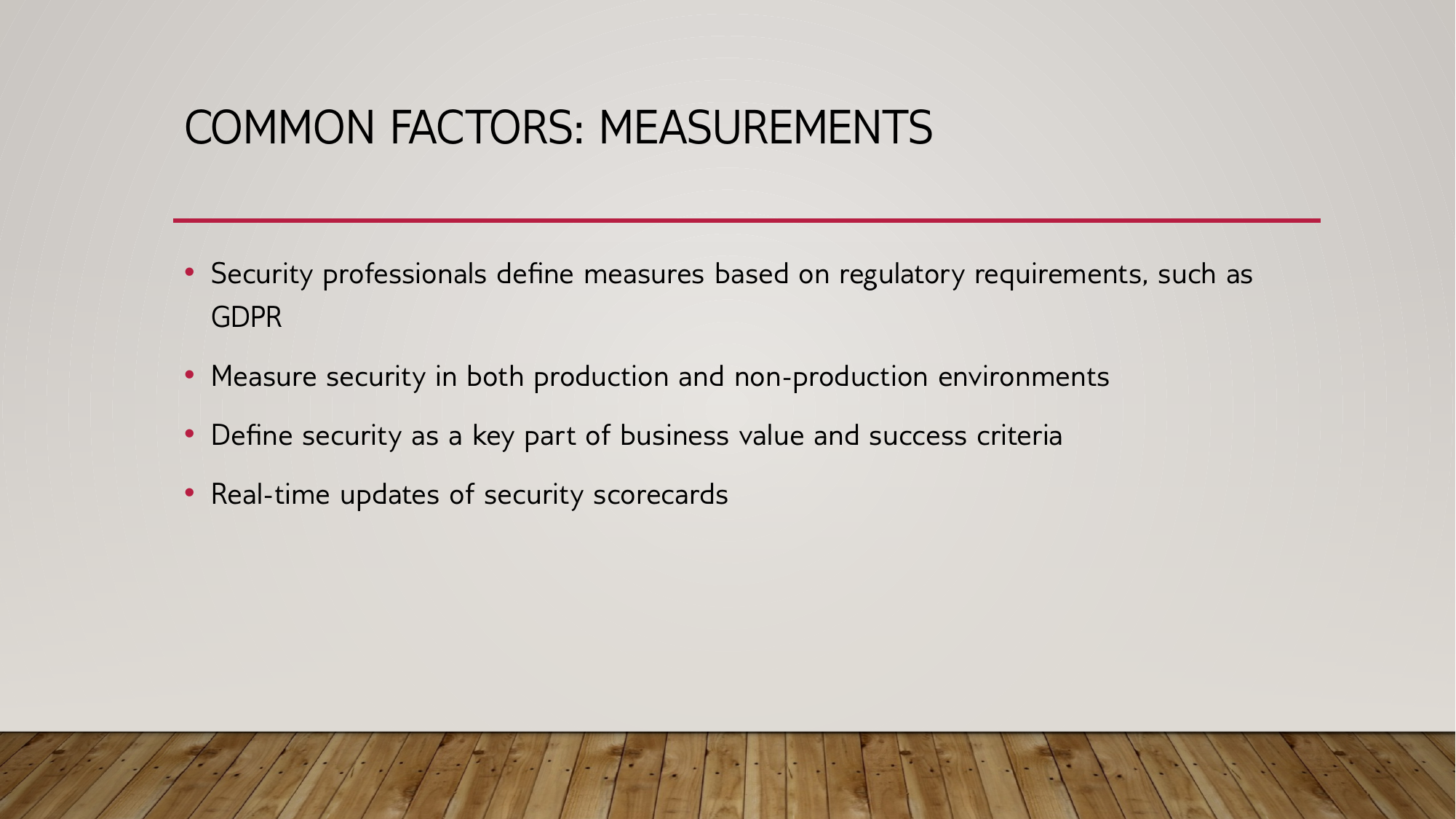

# Common factors: Measurements
Security professionals define measures based on regulatory requirements, such as GDPR
Measure security in both production and non-production environments
Define security as a key part of business value and success criteria
Real-time updates of security scorecards